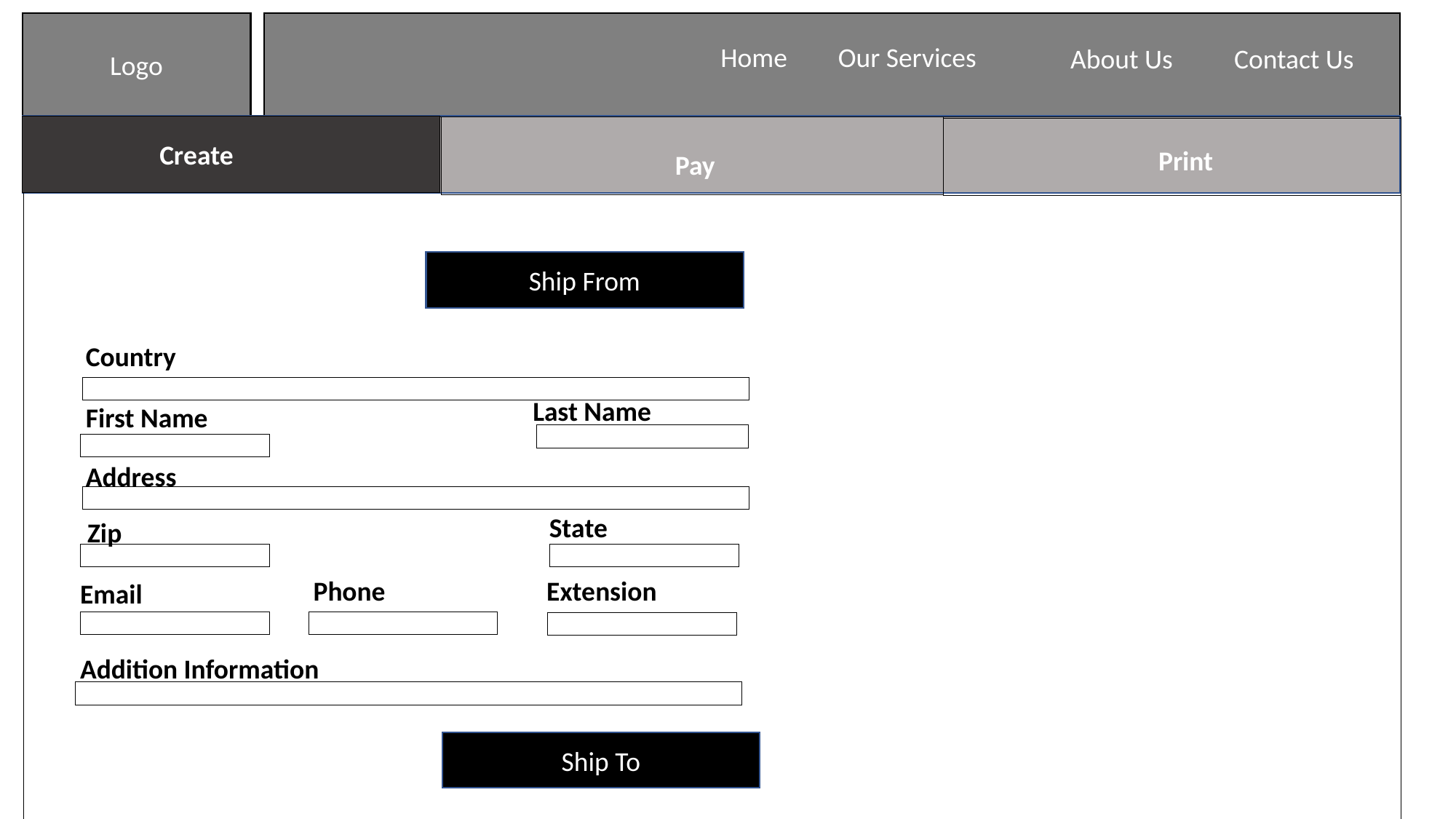

Logo

Logo
Home
Our Services
About Us
Contact Us

Create
Print
Pay
Ship From
Country

Last Name
First Name

Address

State
Zip

Phone
Extension
Email

Addition Information

Ship To